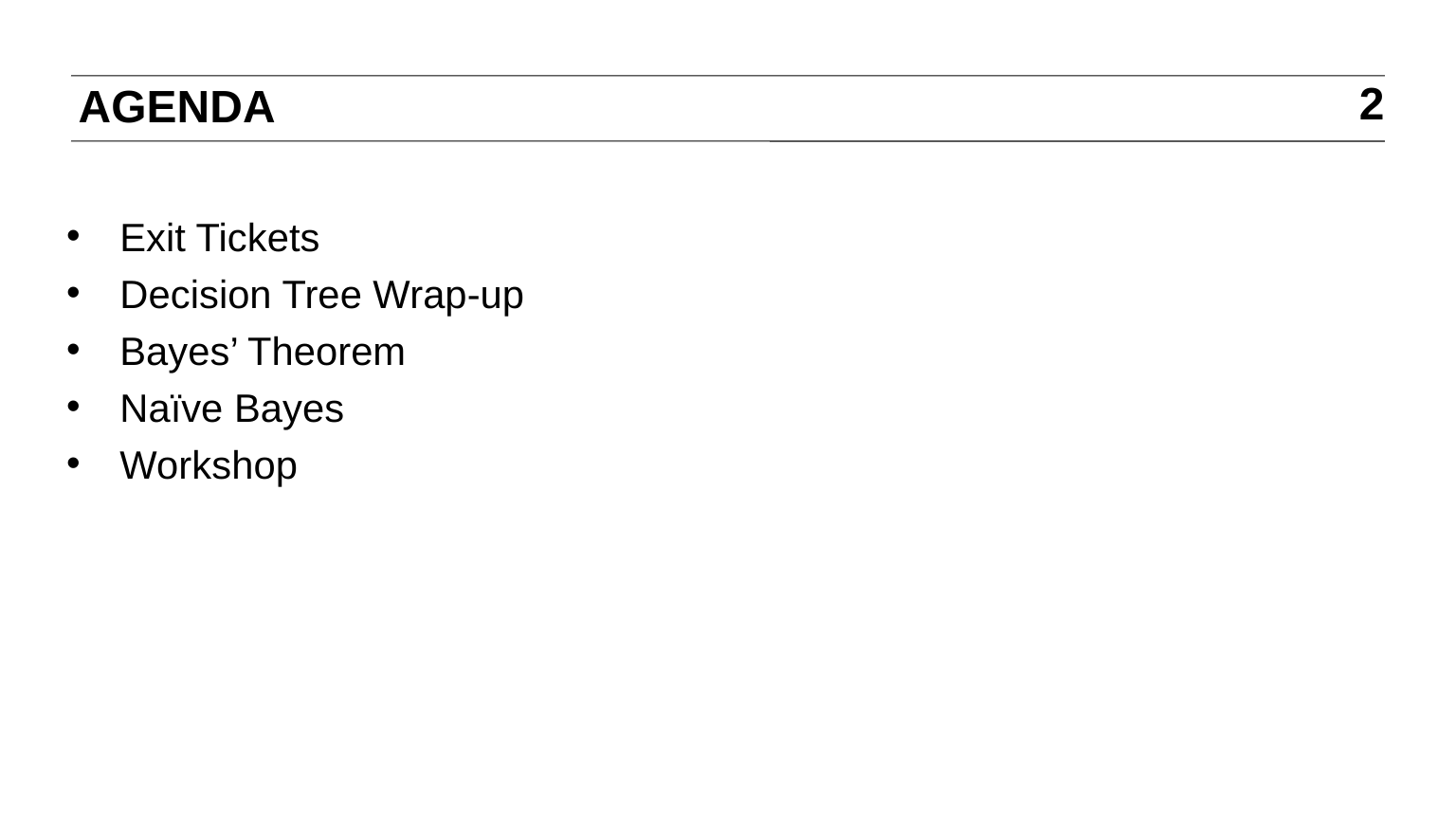

agenda
2
Exit Tickets
Decision Tree Wrap-up
Bayes’ Theorem
Naïve Bayes
Workshop